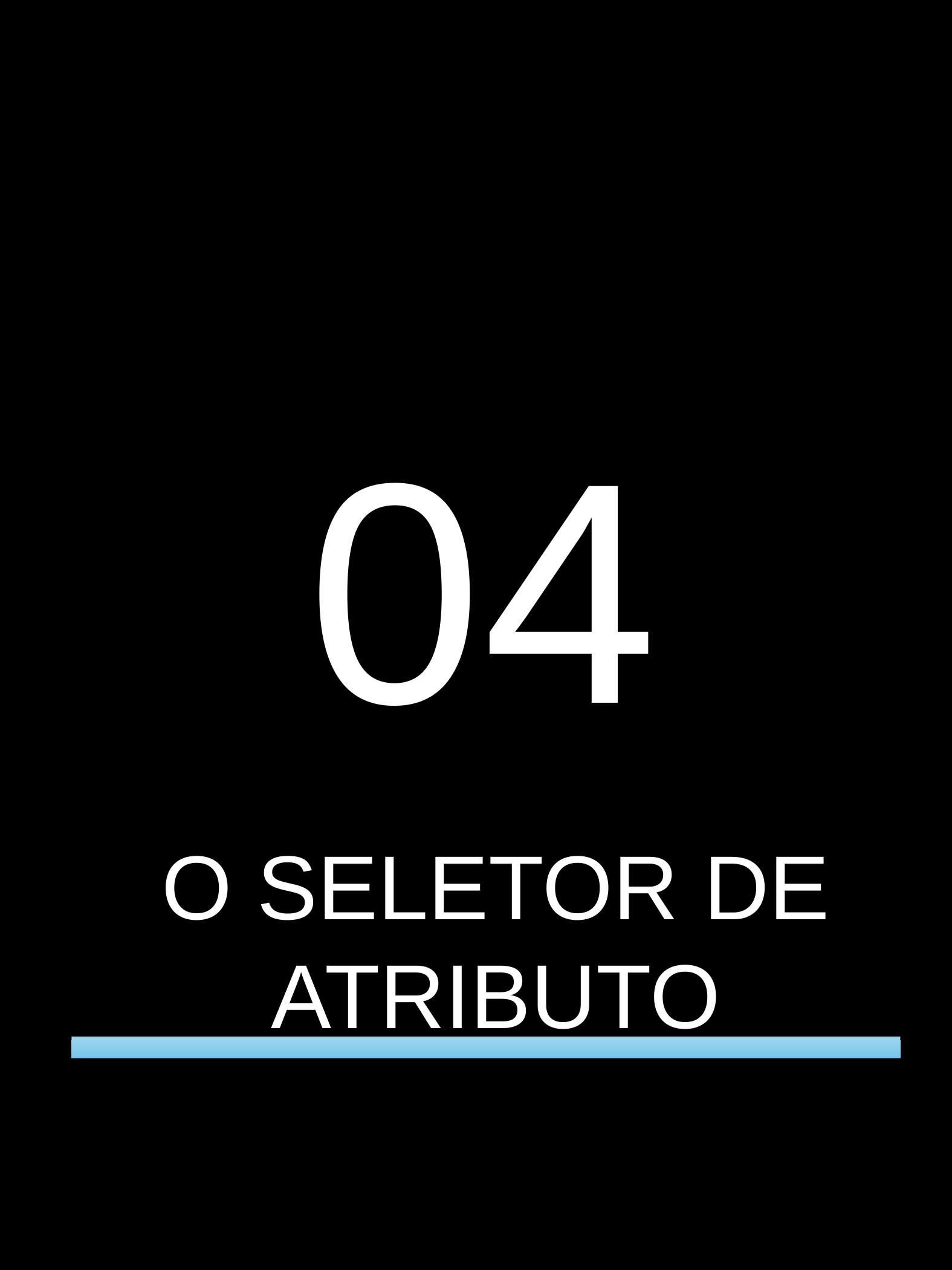

titulo
subitulo
04
Texto
O SELETOR DE ATRIBUTO

SELETORES CSS PARA JEDIS
9